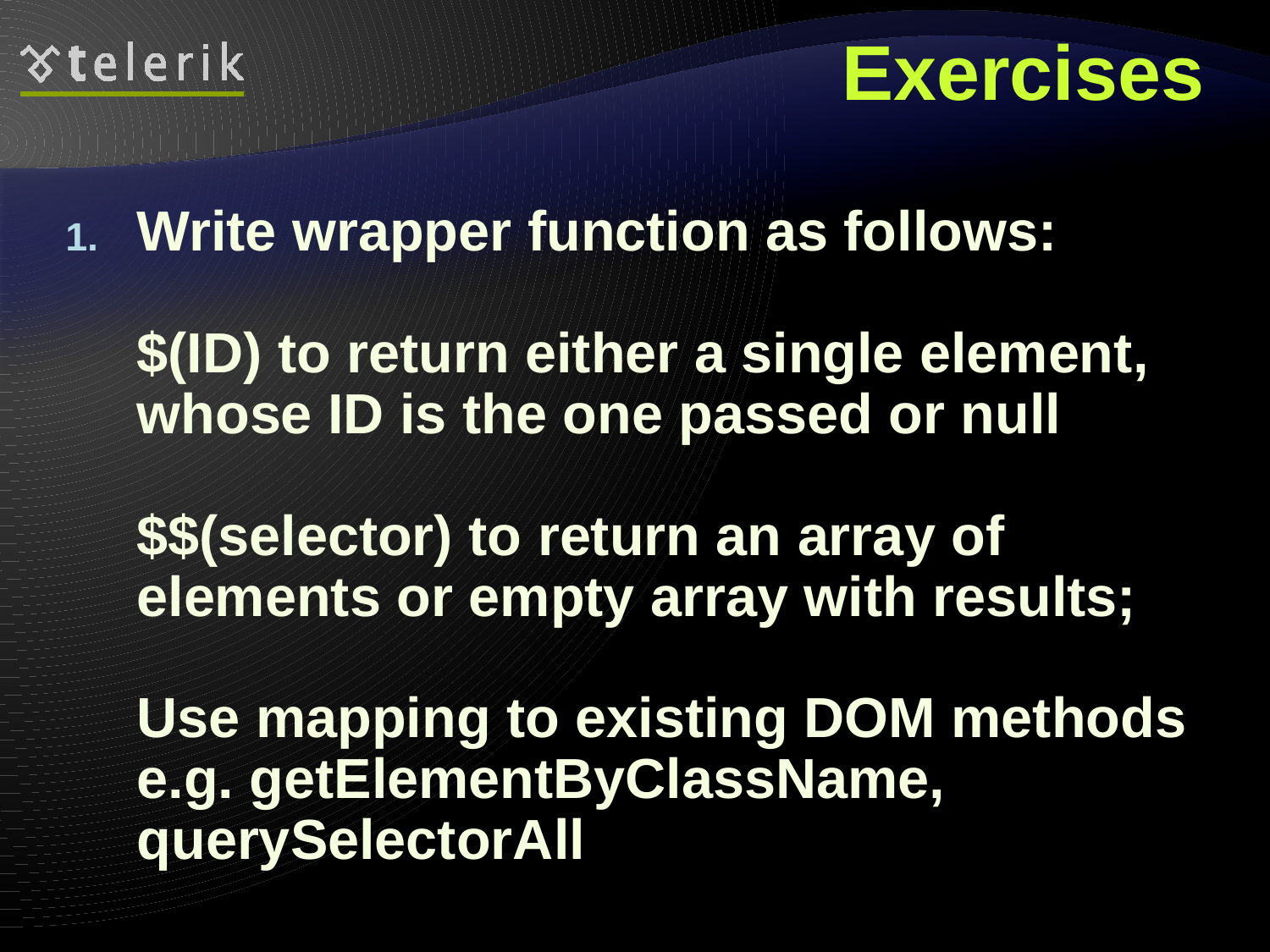

# Exercises
Write wrapper function as follows:
$(ID) to return either a single element, whose ID is the one passed or null
$$(selector) to return an array of elements or empty array with results;
Use mapping to existing DOM methods e.g. getElementByClassName, querySelectorAll